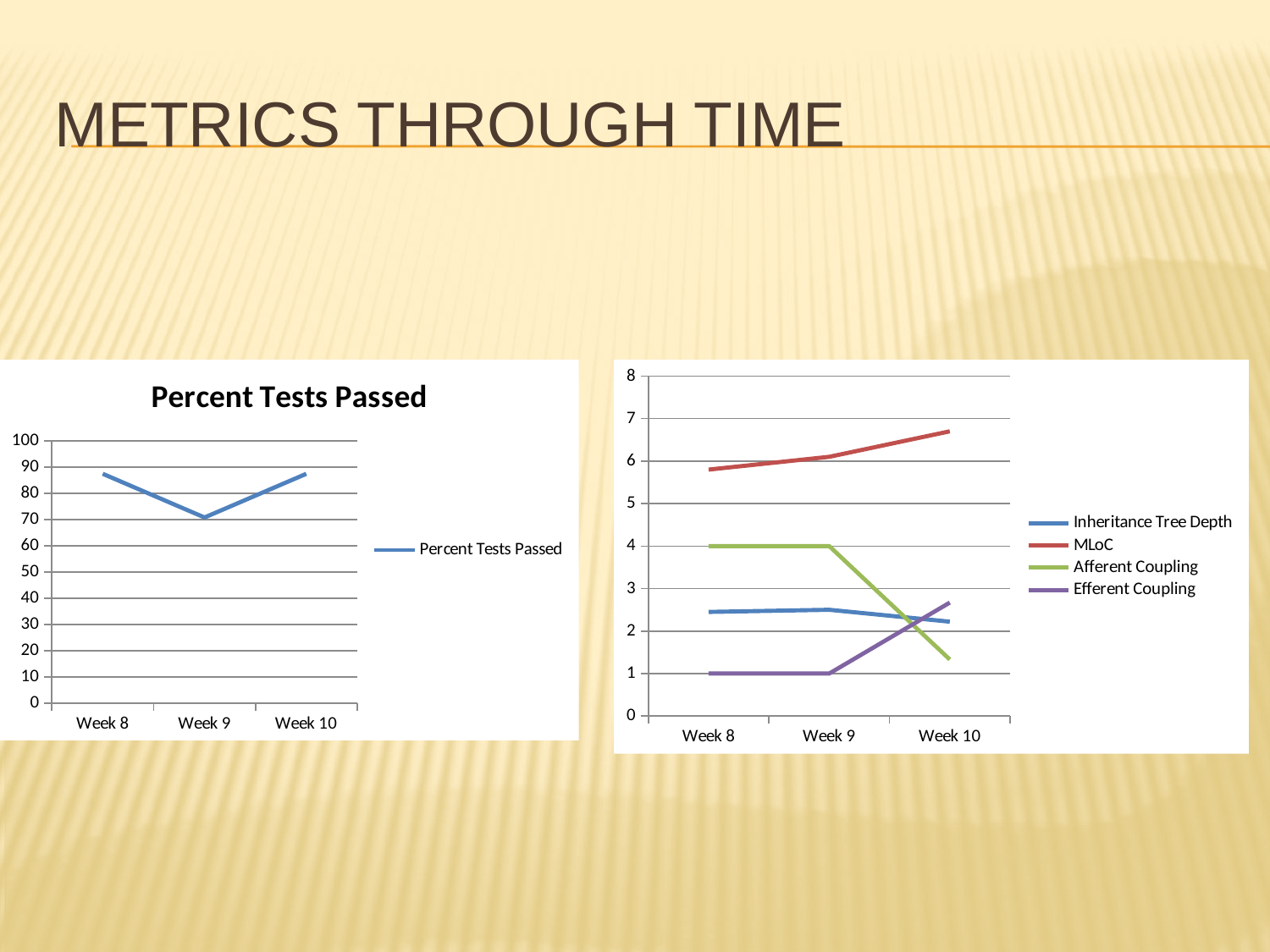

# Metrics Through Time

### Chart:

| Category |  |
|---|---|
| Week 8 | 87.5 |
| Week 9 | 70.83333333333334 |
| Week 10 | 87.5 |

### Chart

| Category |  |  |  |  |
|---|---|---|---|---|
| Week 8 | 2.45 | 5.8 | 4.0 | 1.0 |
| Week 9 | 2.5 | 6.1 | 4.0 | 1.0 |
| Week 10 | 2.22 | 6.7 | 1.33 | 2.67 |